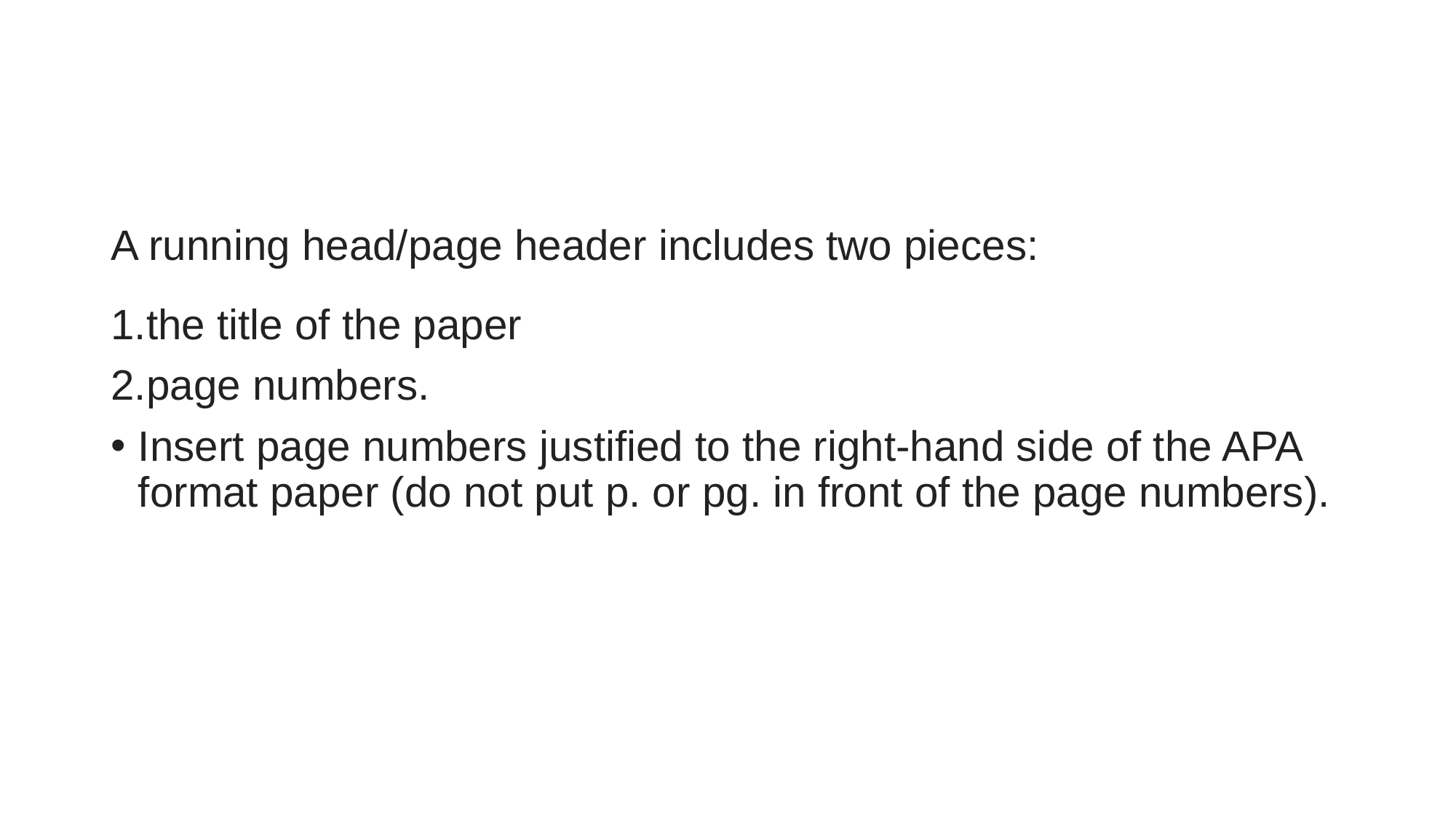

#
A running head/page header includes two pieces:
the title of the paper
page numbers.
Insert page numbers justified to the right-hand side of the APA format paper (do not put p. or pg. in front of the page numbers).